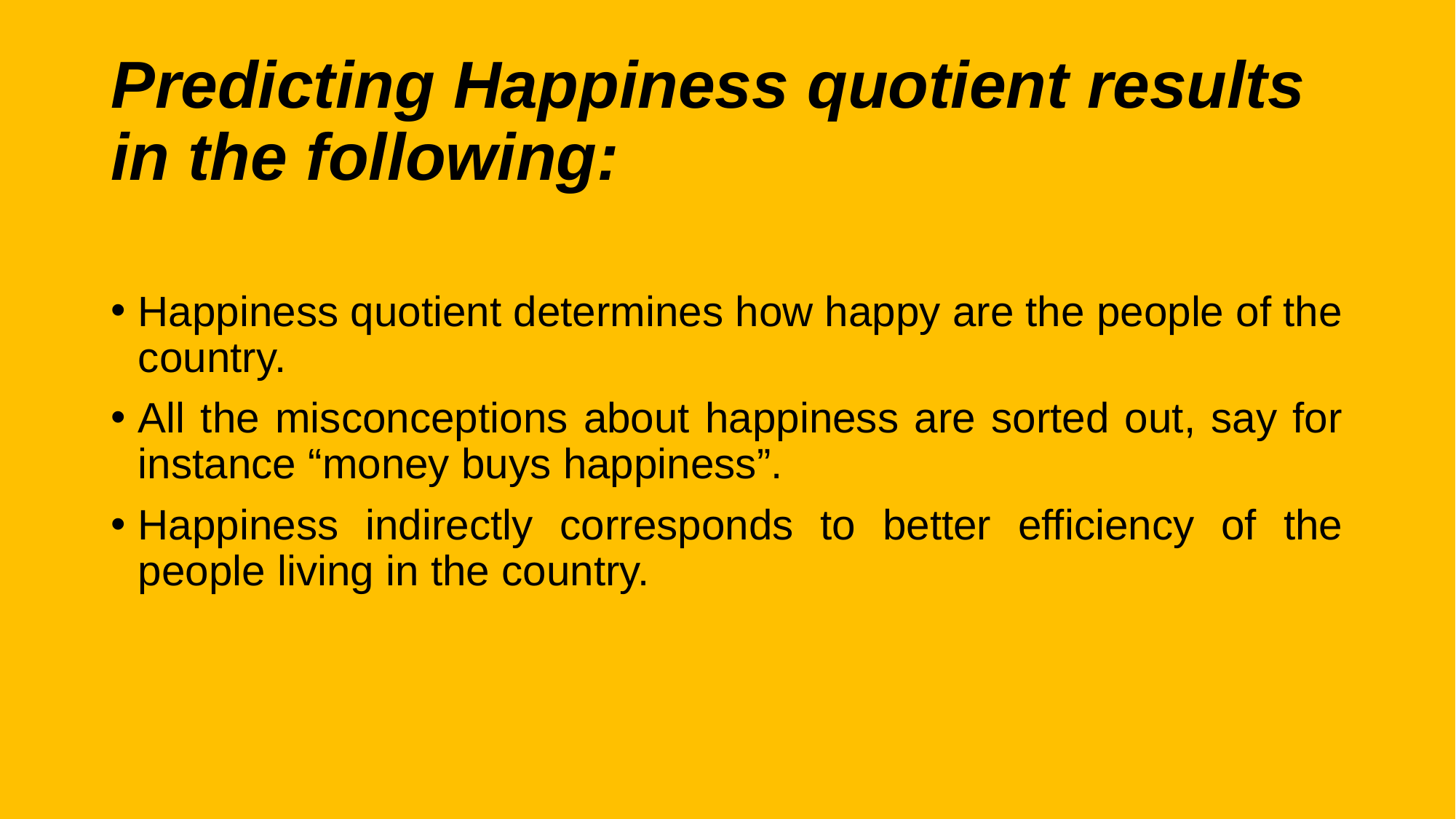

# Predicting Happiness quotient results in the following:

Happiness quotient determines how happy are the people of the country.
All the misconceptions about happiness are sorted out, say for instance “money buys happiness”.
Happiness indirectly corresponds to better efficiency of the people living in the country.